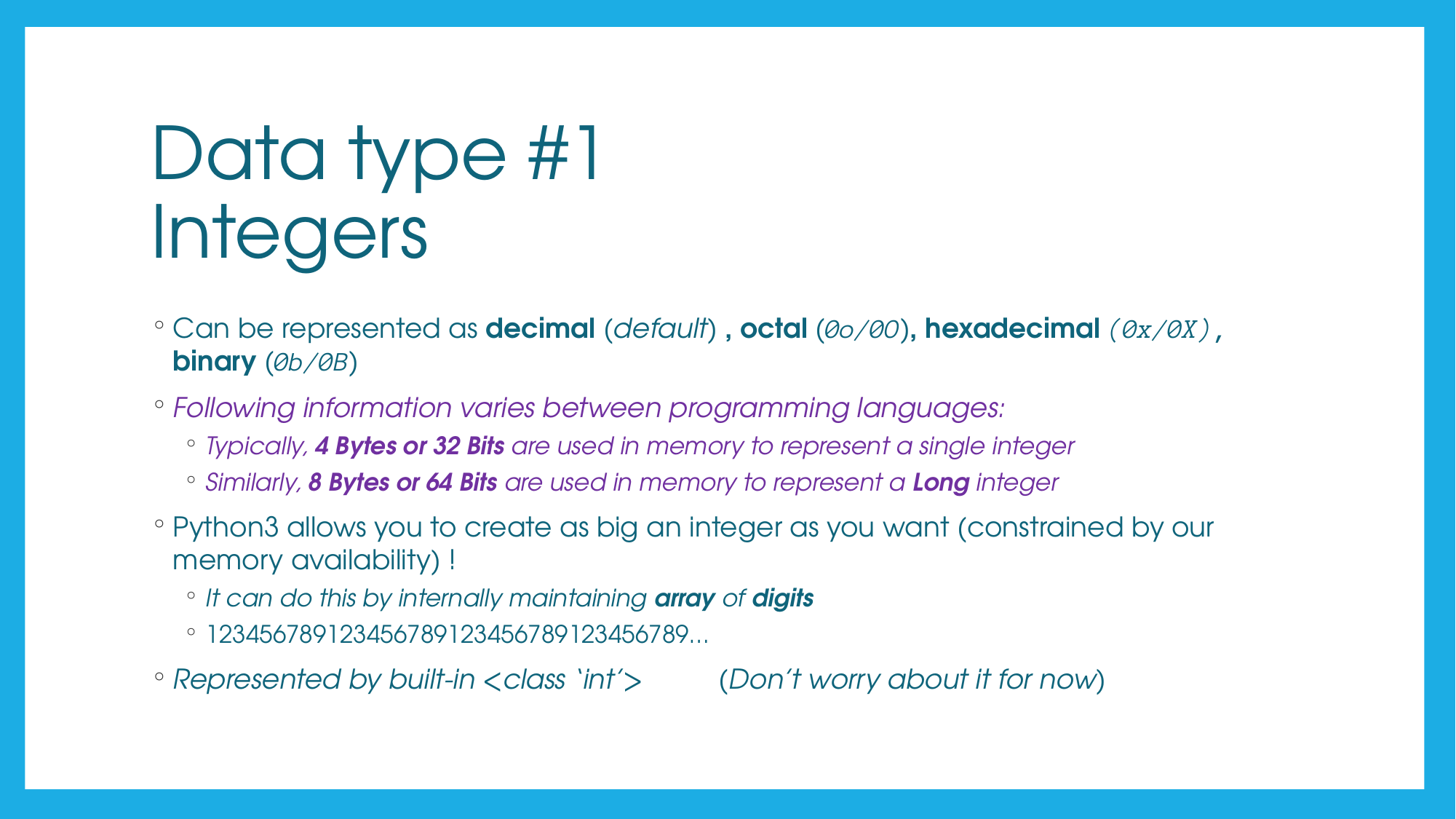

# Data type #1 Integers
Can be represented as decimal (default) , octal (0o/0O), hexadecimal (0x/0X), binary (0b/0B)
Following information varies between programming languages:
Typically, 4 Bytes or 32 Bits are used in memory to represent a single integer
Similarly, 8 Bytes or 64 Bits are used in memory to represent a Long integer
Python3 allows you to create as big an integer as you want (constrained by our memory availability) !
It can do this by internally maintaining array of digits
123456789123456789123456789123456789…
Represented by built-in <class ‘int’> 	(Don’t worry about it for now)